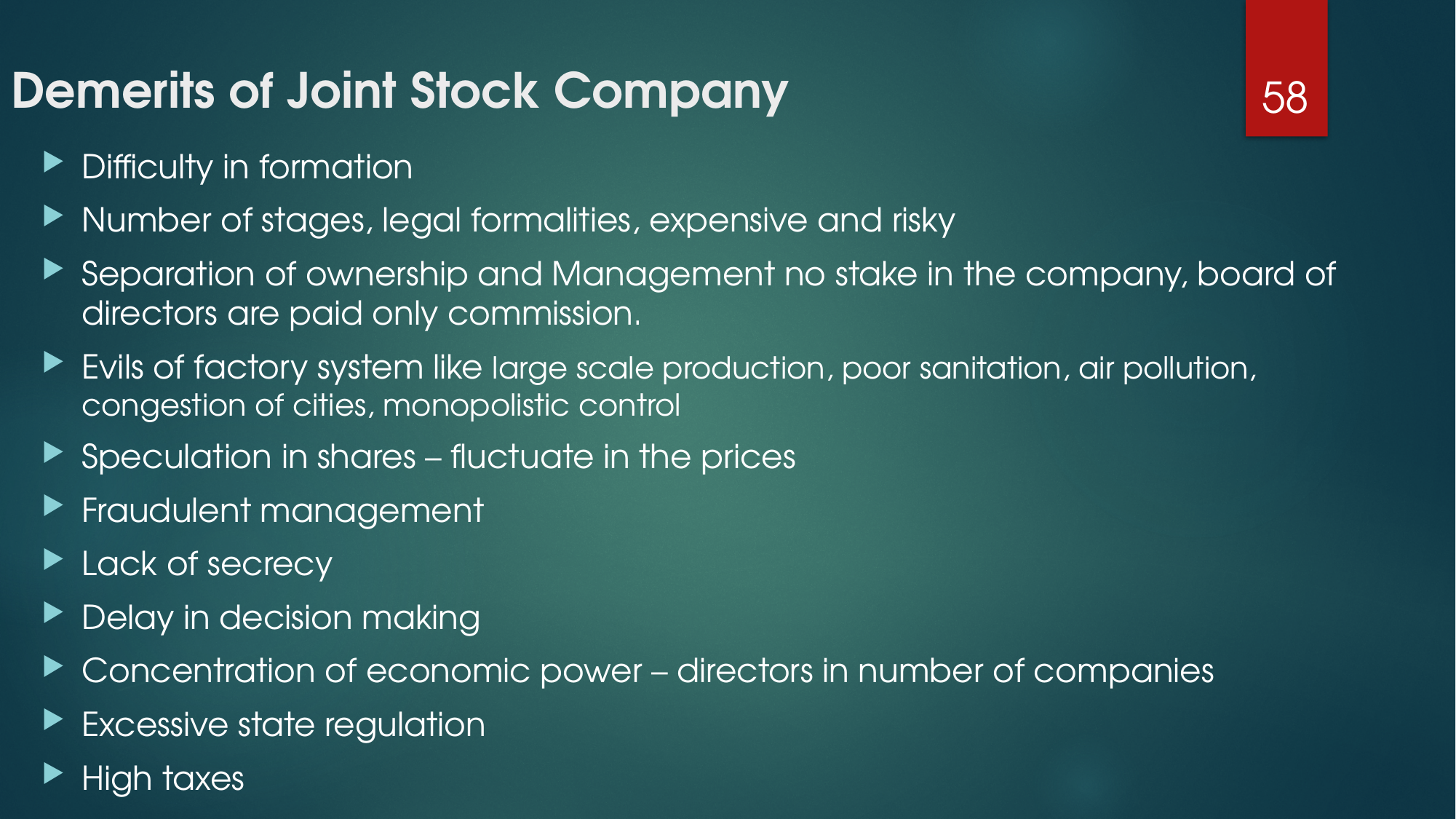

58
# Demerits of Joint Stock Company
Difficulty in formation
Number of stages, legal formalities, expensive and risky
Separation of ownership and Management no stake in the company, board of directors are paid only commission.
Evils of factory system like large scale production, poor sanitation, air pollution, congestion of cities, monopolistic control
Speculation in shares – fluctuate in the prices
Fraudulent management
Lack of secrecy
Delay in decision making
Concentration of economic power – directors in number of companies
Excessive state regulation
High taxes